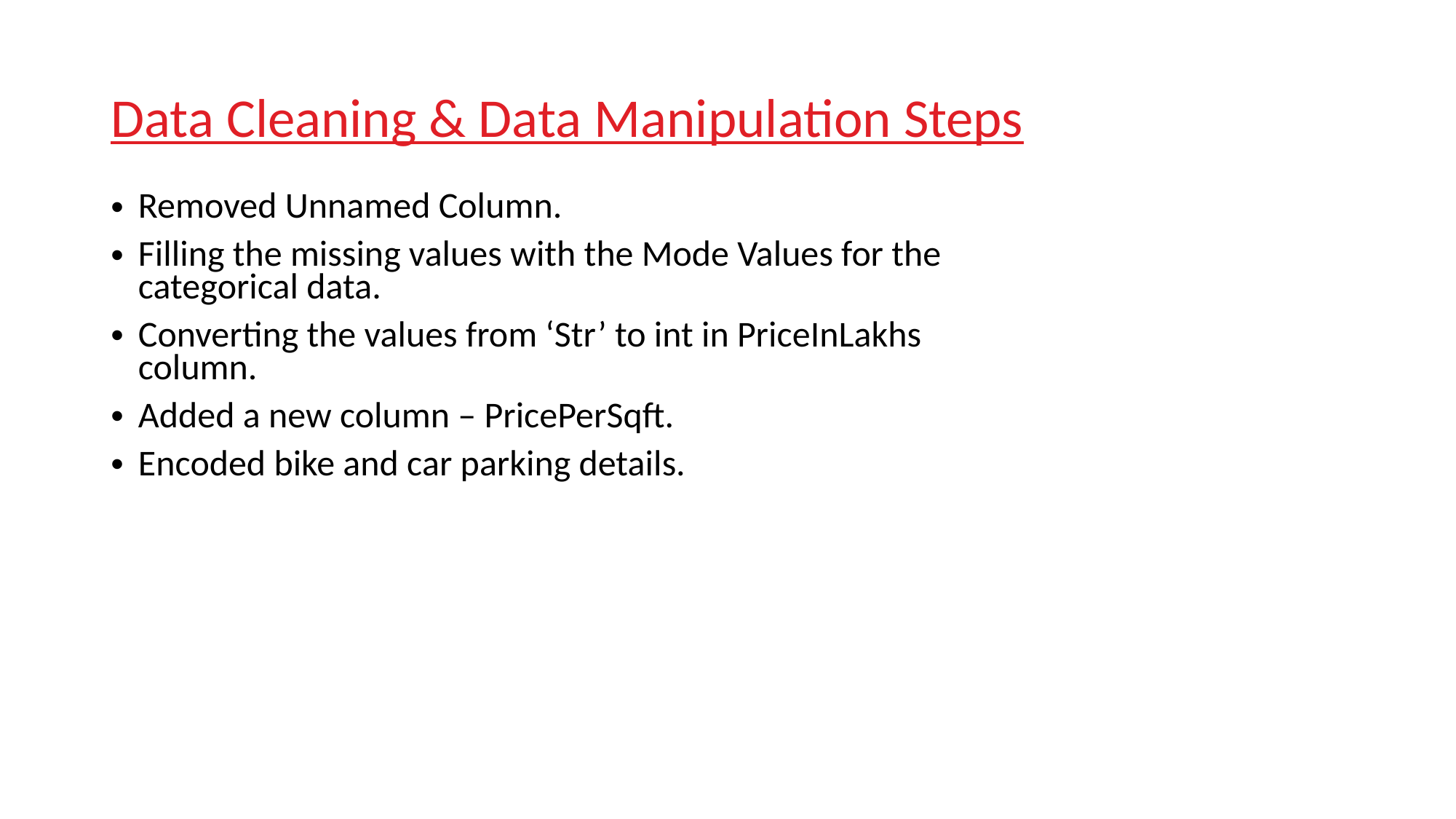

# Data Cleaning & Data Manipulation Steps
Removed Unnamed Column.
Filling the missing values with the Mode Values for the categorical data.
Converting the values from ‘Str’ to int in PriceInLakhs column.
Added a new column – PricePerSqft.
Encoded bike and car parking details.